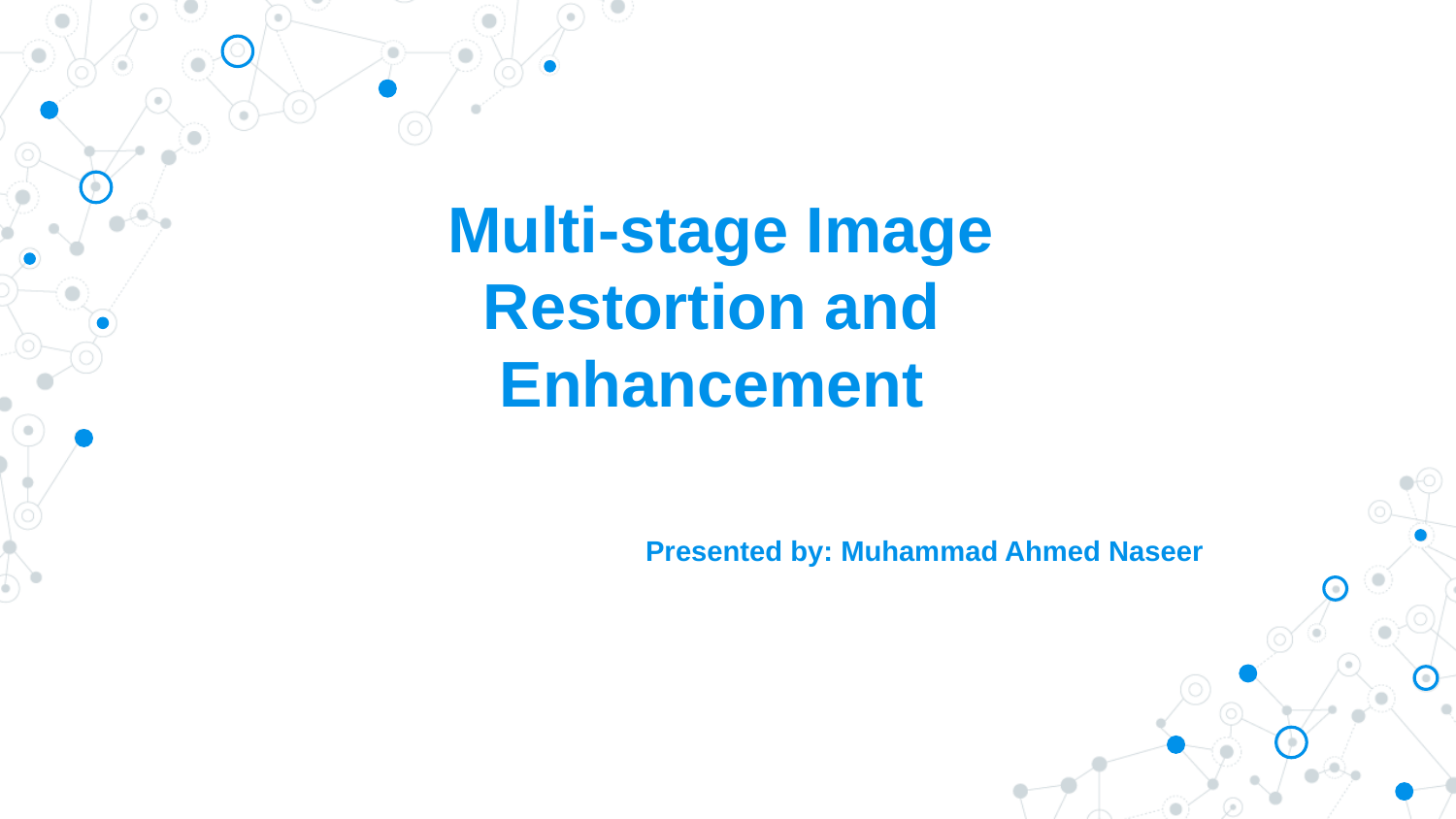

# Multi-stage Image Restortion and Enhancement
Presented by: Muhammad Ahmed Naseer